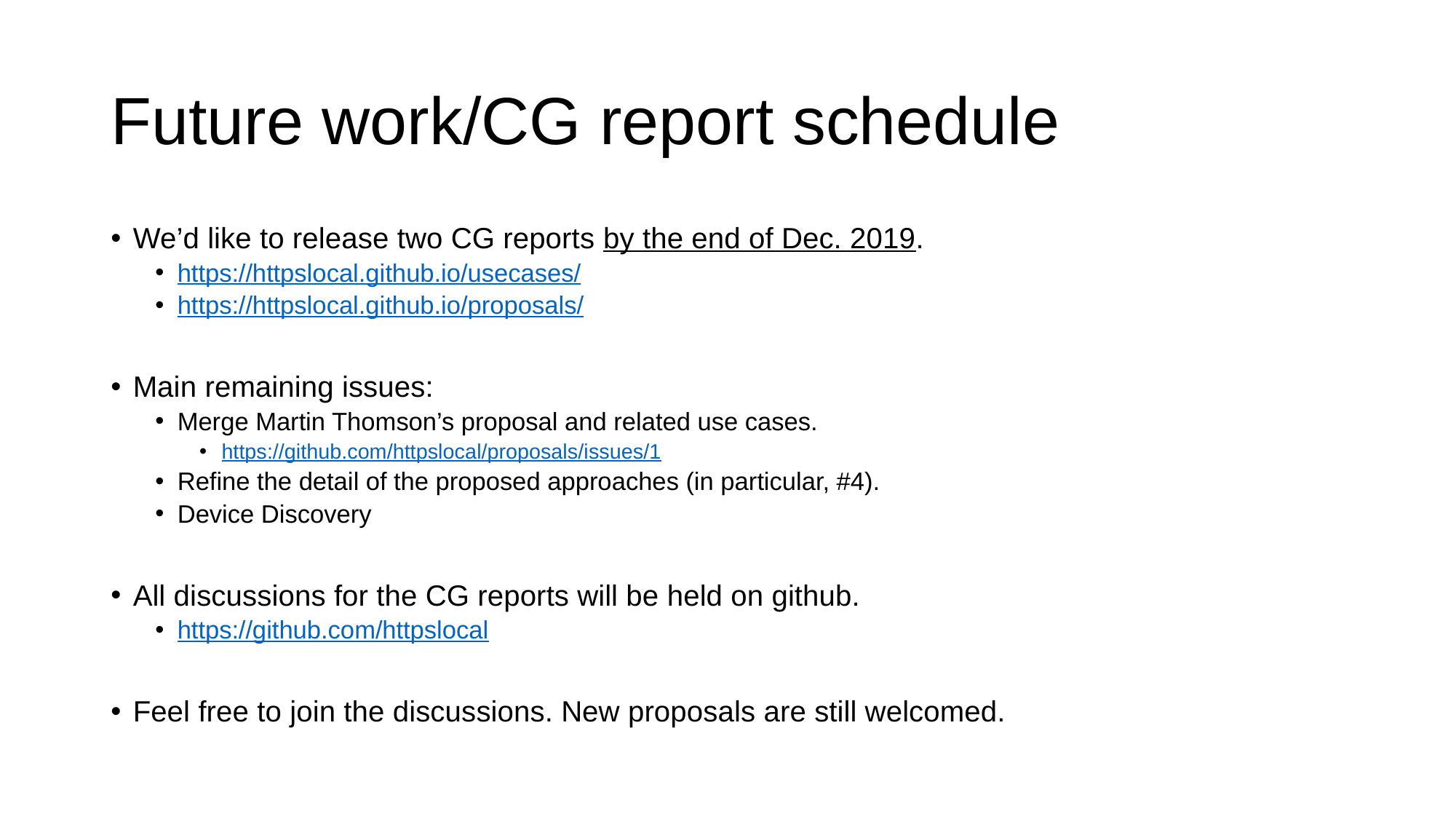

# Future work/CG report schedule
We’d like to release two CG reports by the end of Dec. 2019.
https://httpslocal.github.io/usecases/
https://httpslocal.github.io/proposals/

Main remaining issues:
Merge Martin Thomson’s proposal and related use cases.
https://github.com/httpslocal/proposals/issues/1
Refine the detail of the proposed approaches (in particular, #4).
Device Discovery

All discussions for the CG reports will be held on github.
https://github.com/httpslocal

Feel free to join the discussions. New proposals are still welcomed.